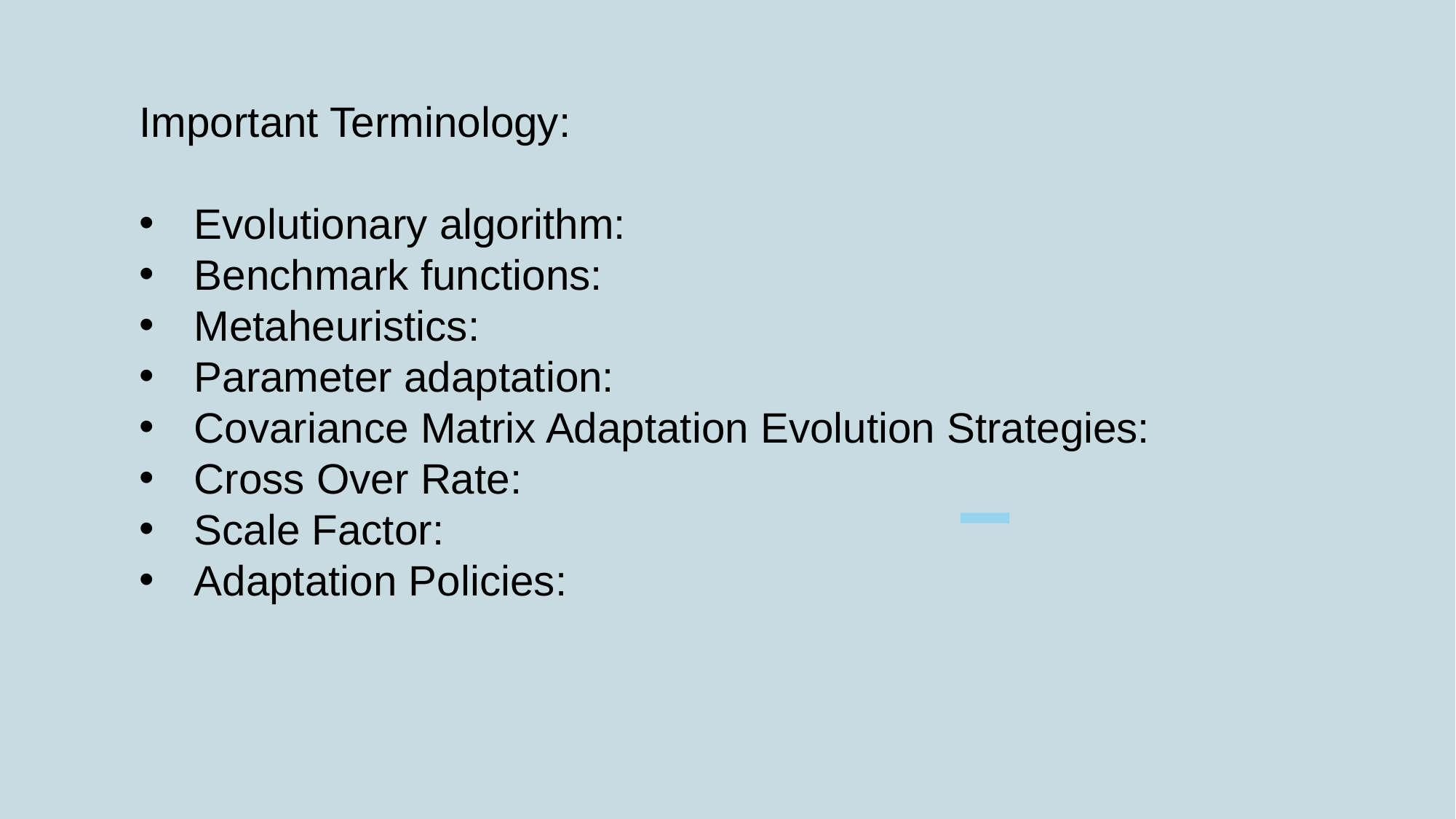

Important Terminology:

Evolutionary algorithm:
Benchmark functions:
Metaheuristics:
Parameter adaptation:
Covariance Matrix Adaptation Evolution Strategies:
Cross Over Rate:
Scale Factor:
Adaptation Policies: